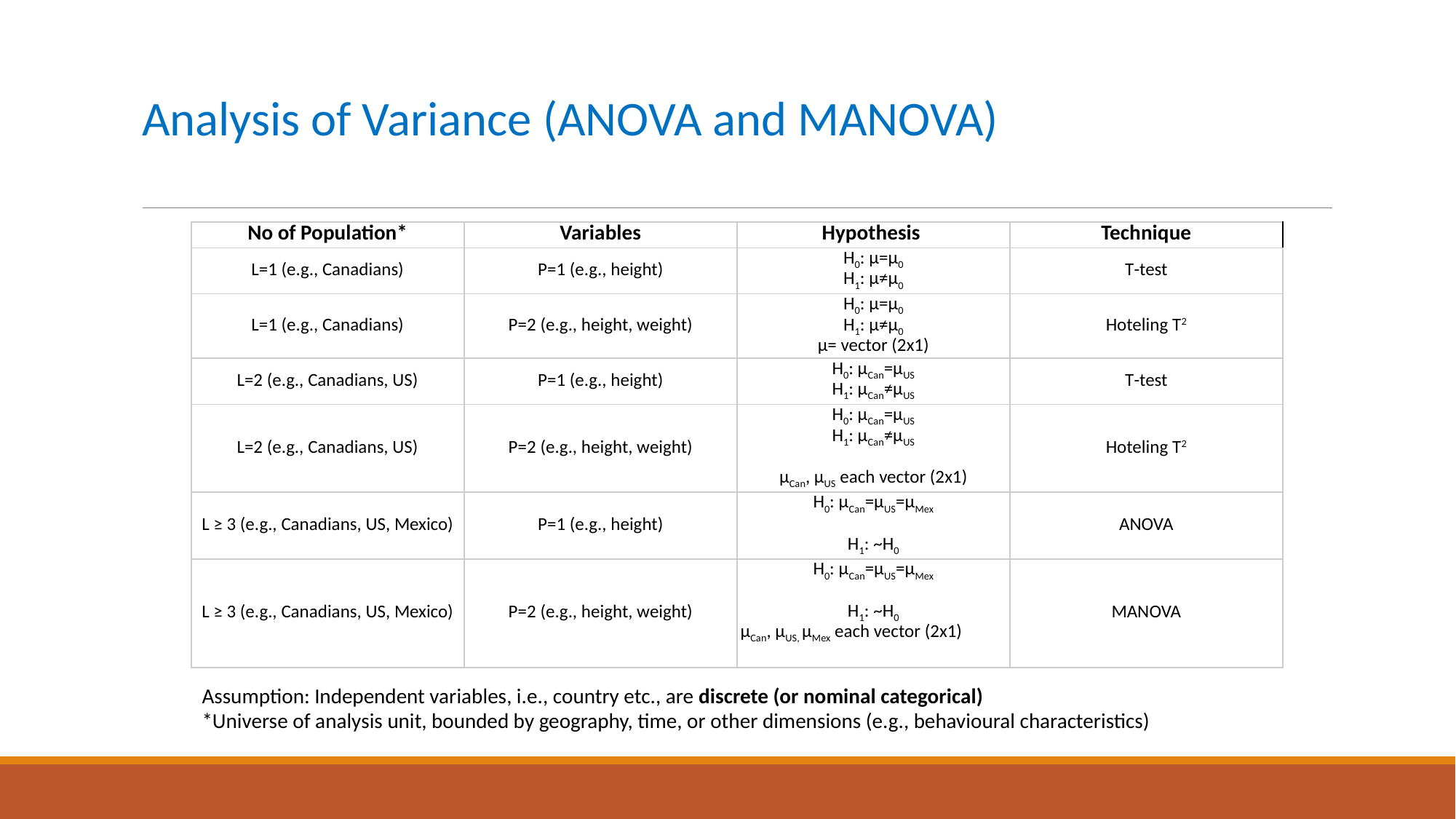

# Analysis of Variance (ANOVA and MANOVA)
| No of Population\* | Variables | Hypothesis | Technique |
| --- | --- | --- | --- |
| L=1 (e.g., Canadians) | P=1 (e.g., height) | H0: µ=µ0 H1: µ≠µ0 | T-test |
| L=1 (e.g., Canadians) | P=2 (e.g., height, weight) | H0: µ=µ0 H1: µ≠µ0 µ= vector (2x1) | Hoteling T2 |
| L=2 (e.g., Canadians, US) | P=1 (e.g., height) | H0: µCan=µUS H1: µCan≠µUS | T-test |
| L=2 (e.g., Canadians, US) | P=2 (e.g., height, weight) | H0: µCan=µUS H1: µCan≠µUS µCan, µUS each vector (2x1) | Hoteling T2 |
| L ≥ 3 (e.g., Canadians, US, Mexico) | P=1 (e.g., height) | H0: µCan=µUS=µMex H1: ~H0 | ANOVA |
| L ≥ 3 (e.g., Canadians, US, Mexico) | P=2 (e.g., height, weight) | H0: µCan=µUS=µMex H1: ~H0 µCan, µUS, µMex each vector (2x1) | MANOVA |
Assumption: Independent variables, i.e., country etc., are discrete (or nominal categorical)
*Universe of analysis unit, bounded by geography, time, or other dimensions (e.g., behavioural characteristics)